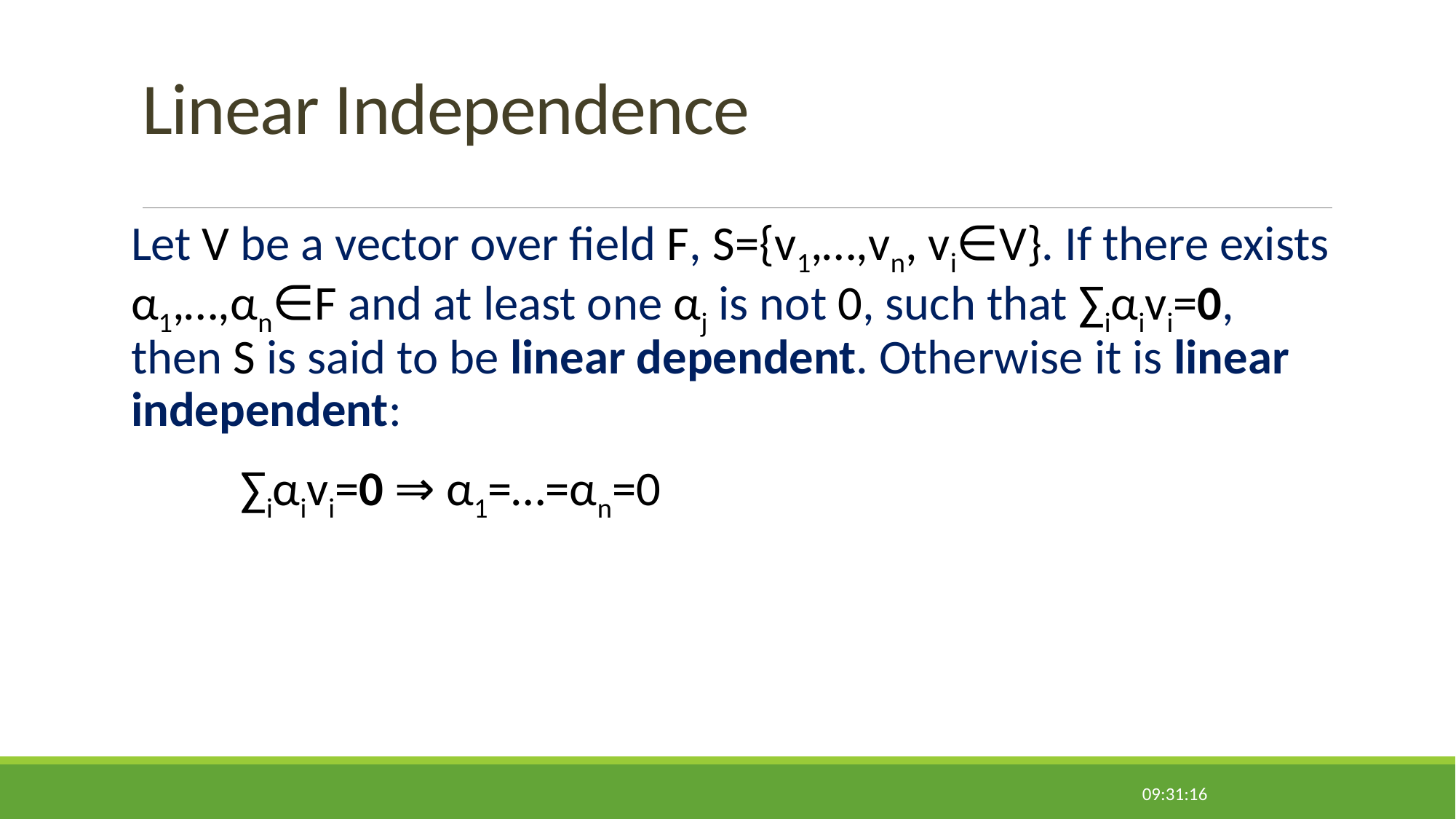

# Linear Independence
Let V be a vector over field F, S={v1,…,vn, vi∈V}. If there exists α1,…,αn∈F and at least one αj is not 0, such that ∑iαivi=0, then S is said to be linear dependent. Otherwise it is linear independent:
	∑iαivi=0 ⇒ α1=…=αn=0
09:31:16